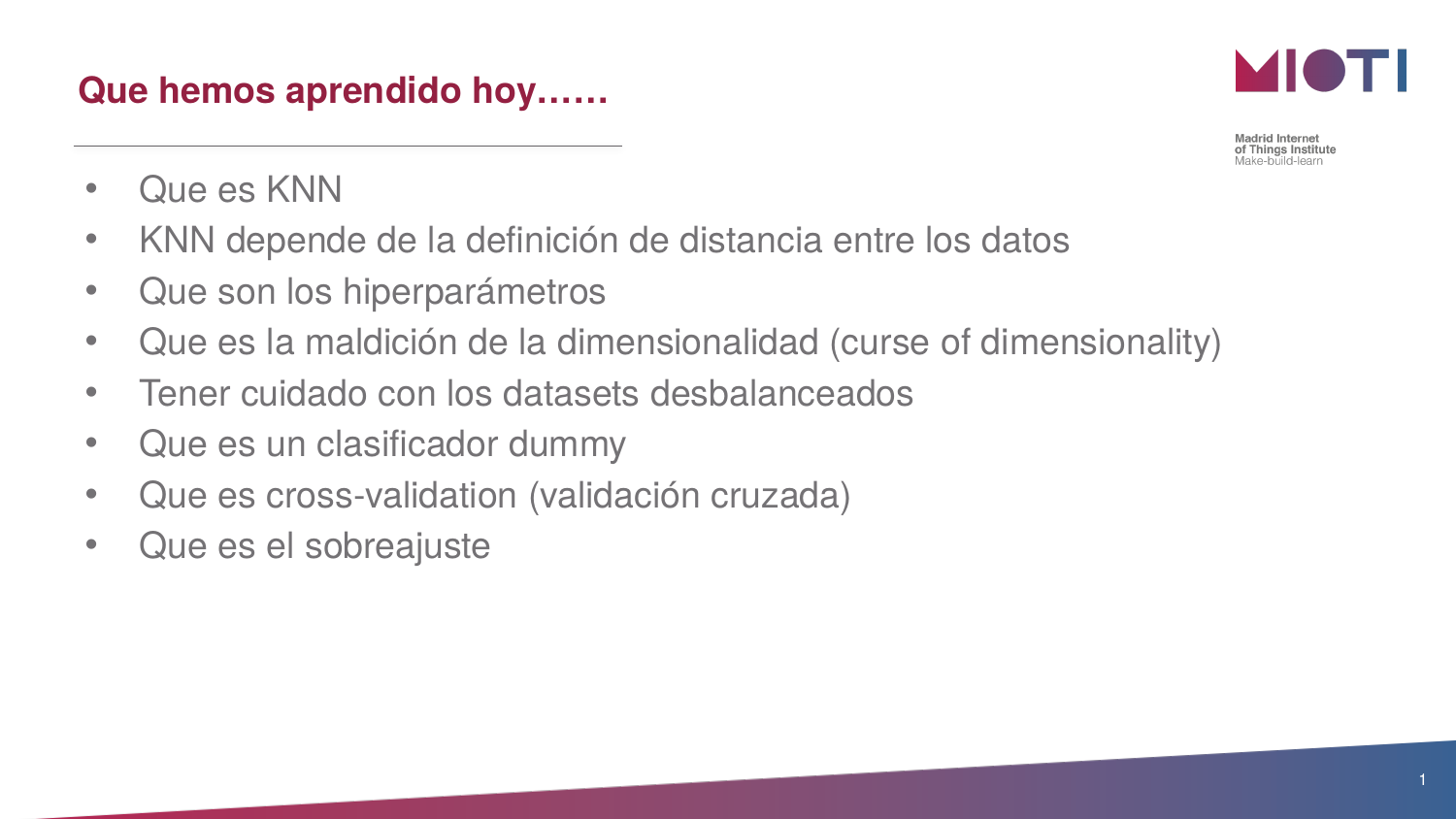

# Que hemos aprendido hoy……
Que es KNN
KNN depende de la definición de distancia entre los datos
Que son los hiperparámetros
Que es la maldición de la dimensionalidad (curse of dimensionality)
Tener cuidado con los datasets desbalanceados
Que es un clasificador dummy
Que es cross-validation (validación cruzada)
Que es el sobreajuste
1